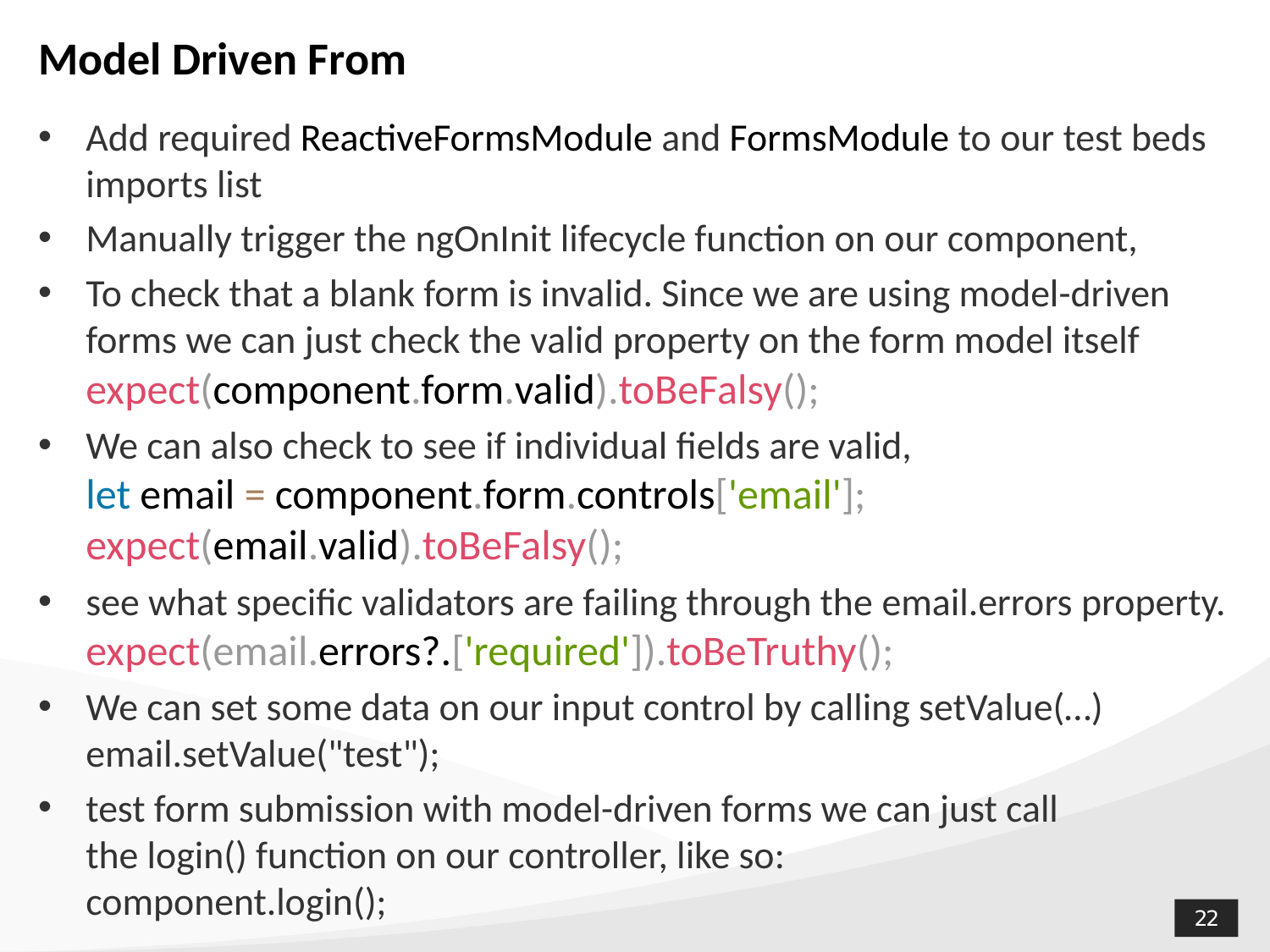

# Model Driven From
Add required ReactiveFormsModule and FormsModule to our test beds imports list
Manually trigger the ngOnInit lifecycle function on our component,
To check that a blank form is invalid. Since we are using model-driven forms we can just check the valid property on the form model itself
expect(component.form.valid).toBeFalsy();
We can also check to see if individual fields are valid,
let email = component.form.controls['email'];  expect(email.valid).toBeFalsy();
see what specific validators are failing through the email.errors property.
expect(email.errors?.['required']).toBeTruthy();
We can set some data on our input control by calling setValue(…​) 
email.setValue("test");
test form submission with model-driven forms we can just call the login() function on our controller, like so:
component.login();